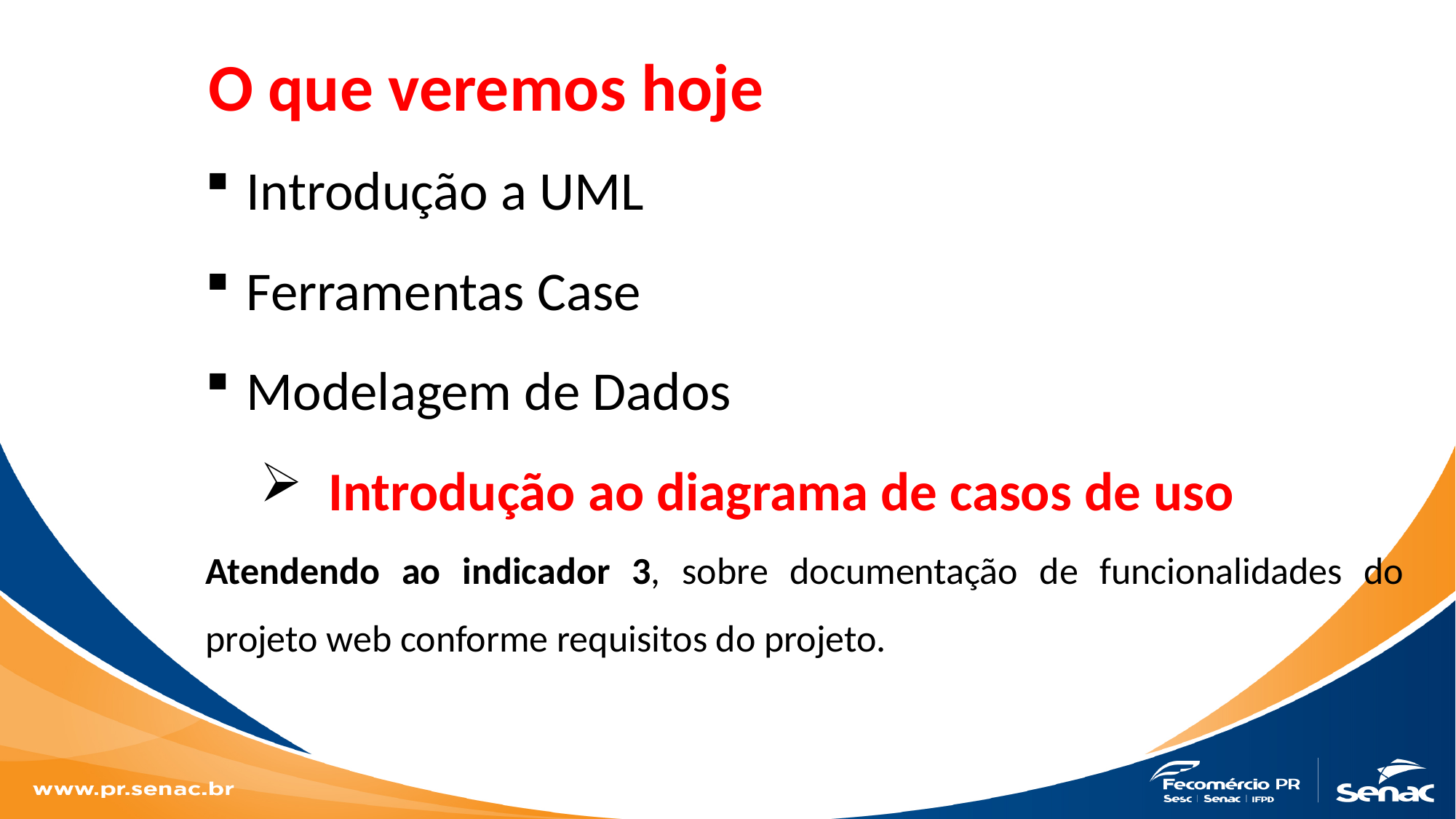

O que veremos hoje
Introdução a UML
Ferramentas Case
Modelagem de Dados
Introdução ao diagrama de casos de uso
Atendendo ao indicador 3, sobre documentação de funcionalidades do projeto web conforme requisitos do projeto.